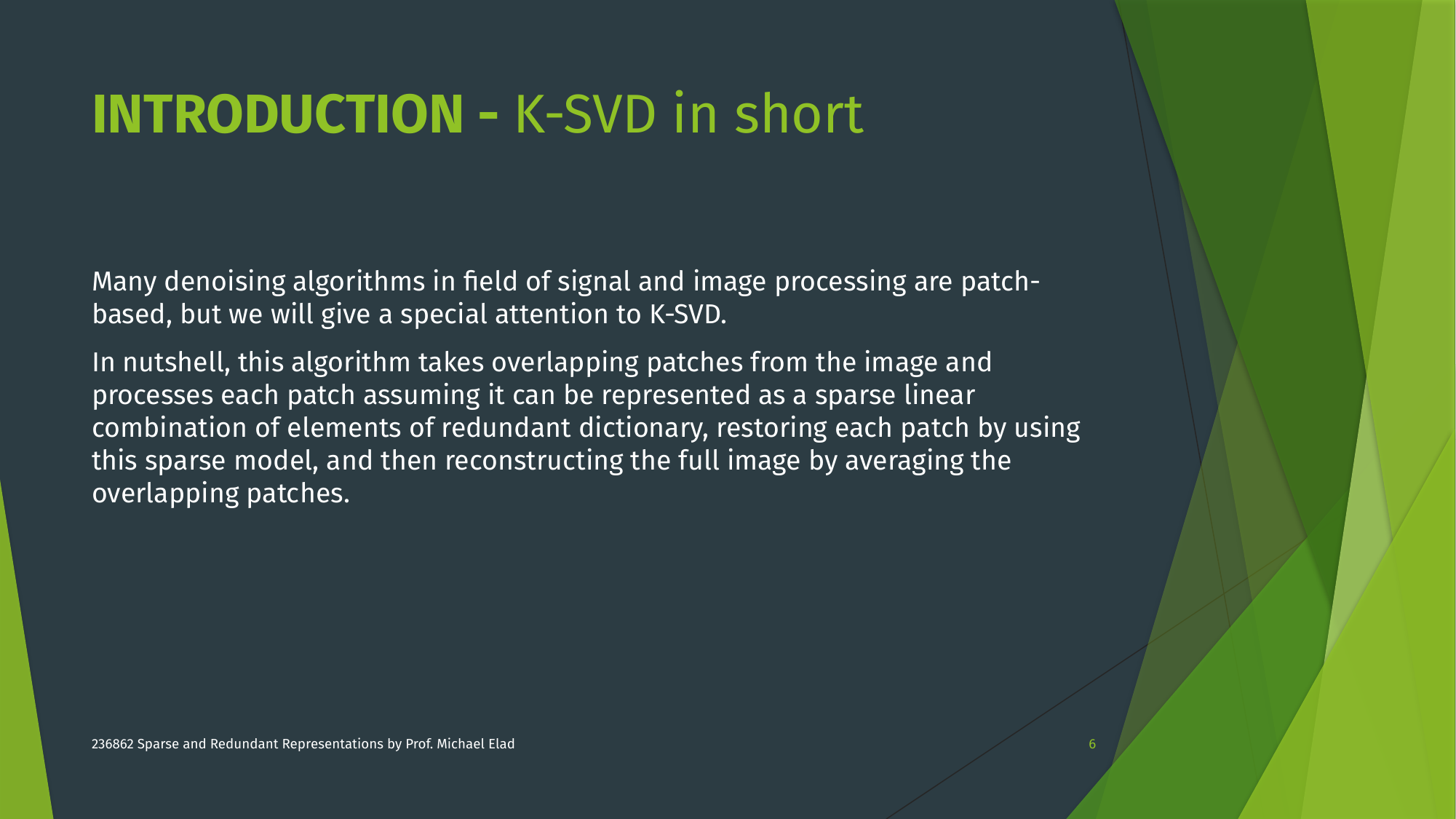

# INTRODUCTION - K-SVD in short
Many denoising algorithms in field of signal and image processing are patch-based, but we will give a special attention to K-SVD.
In nutshell, this algorithm takes overlapping patches from the image and processes each patch assuming it can be represented as a sparse linear combination of elements of redundant dictionary, restoring each patch by using this sparse model, and then reconstructing the full image by averaging the overlapping patches.
236862 Sparse and Redundant Representations by Prof. Michael Elad
6